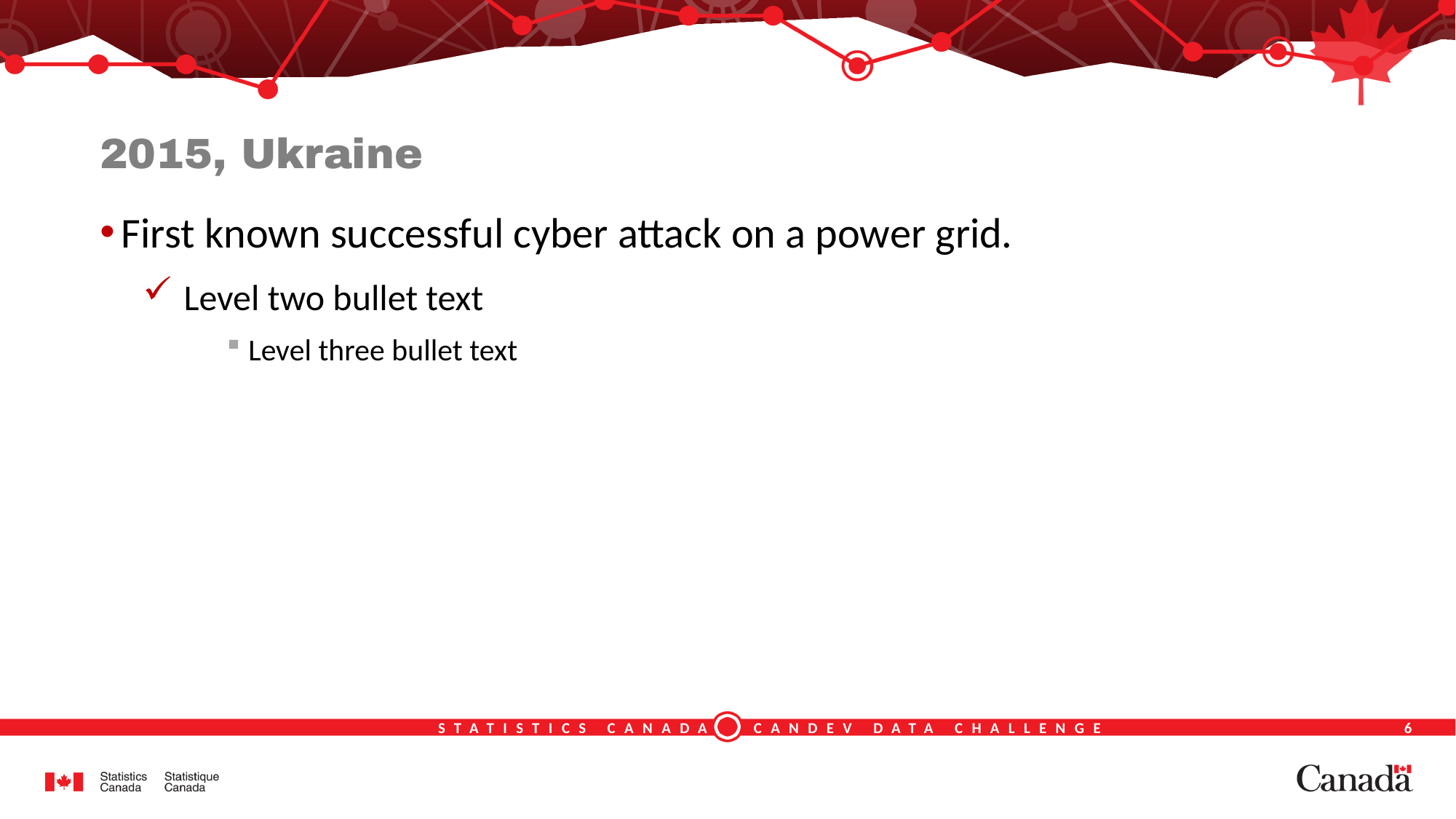

2015, Ukraine
First known successful cyber attack on a power grid.
Level two bullet text
Level three bullet text
STATISTICS CANADA   CANDEV DATA CHALLENGE
6